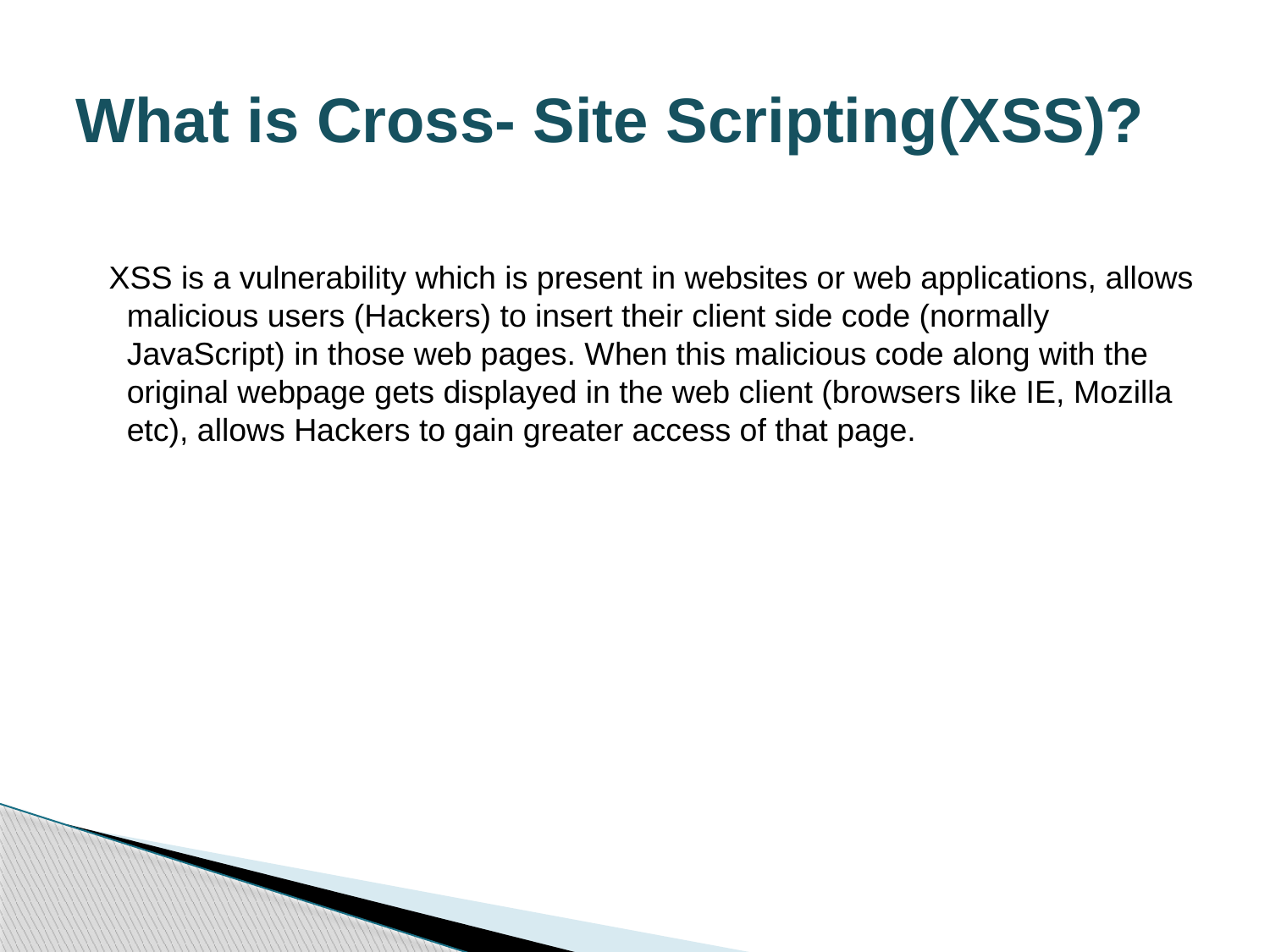

# What is Cross- Site Scripting(XSS)?

  XSS is a vulnerability which is present in websites or web applications, allows malicious users (Hackers) to insert their client side code (normally JavaScript) in those web pages. When this malicious code along with the original webpage gets displayed in the web client (browsers like IE, Mozilla etc), allows Hackers to gain greater access of that page.